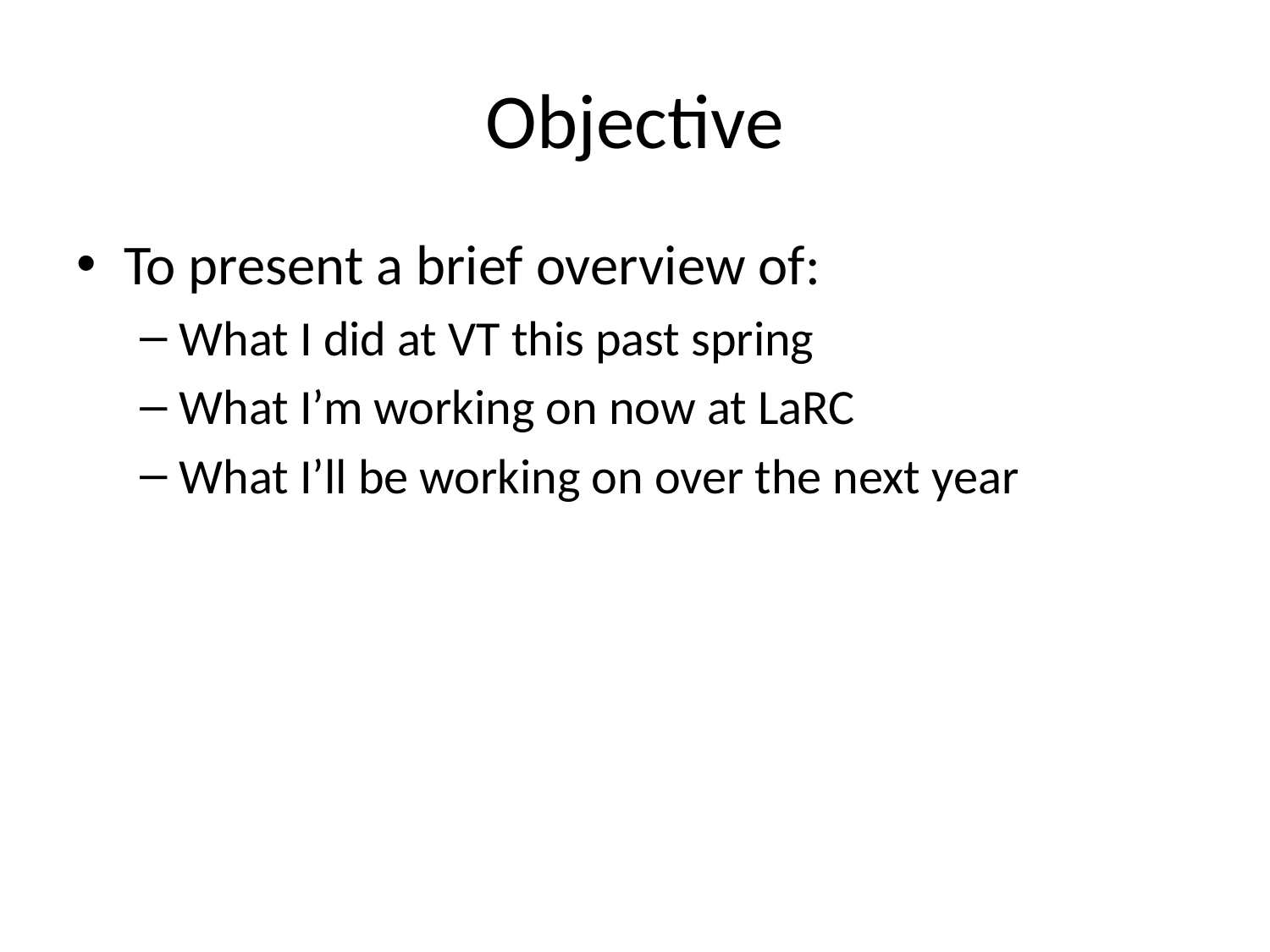

# Objective
To present a brief overview of:
What I did at VT this past spring
What I’m working on now at LaRC
What I’ll be working on over the next year